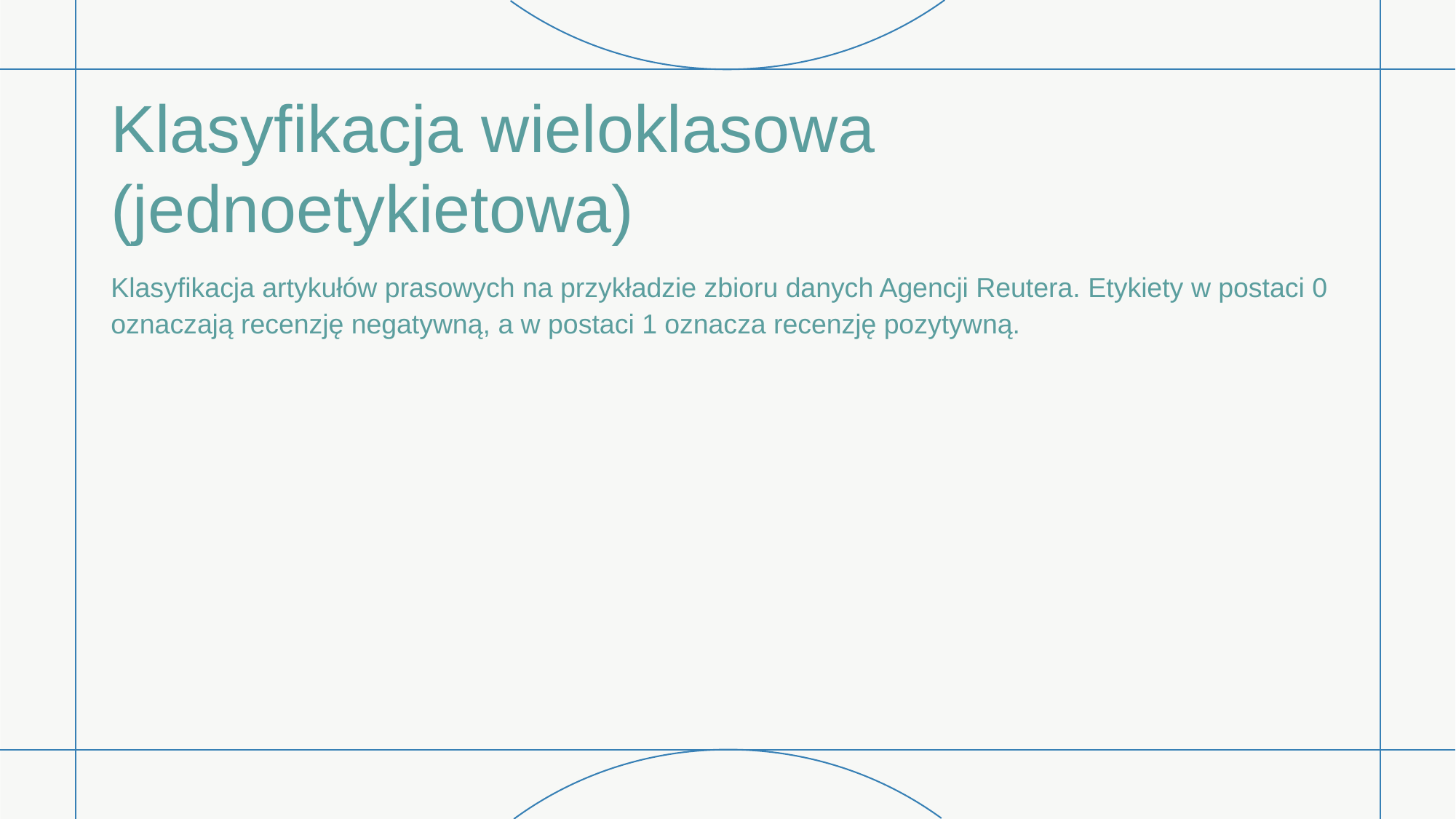

# Klasyfikacja wieloklasowa (jednoetykietowa)
Klasyfikacja artykułów prasowych na przykładzie zbioru danych Agencji Reutera. Etykiety w postaci 0 oznaczają recenzję negatywną, a w postaci 1 oznacza recenzję pozytywną.